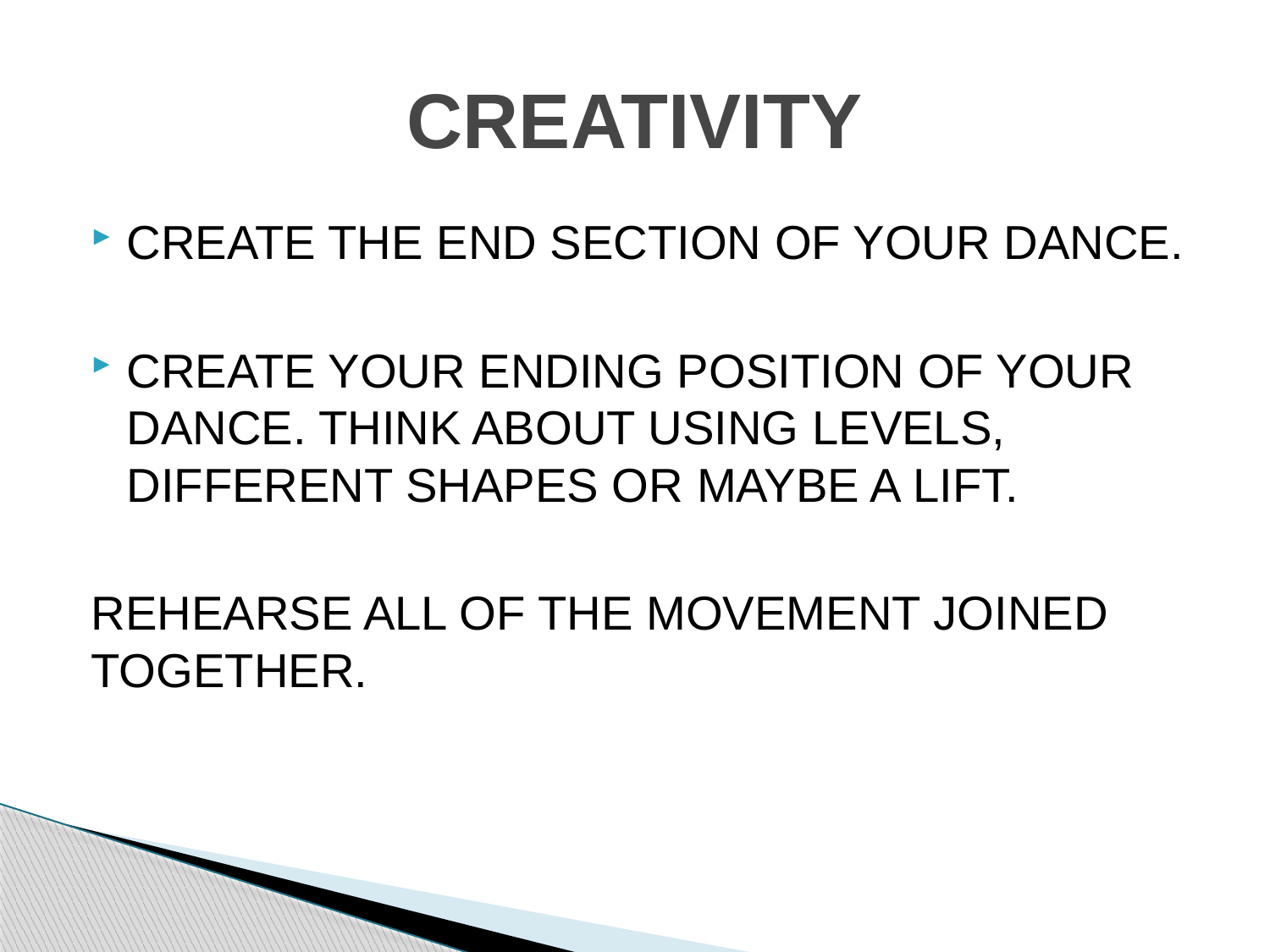

# CREATIVITY
CREATE THE END SECTION OF YOUR DANCE.

CREATE YOUR ENDING POSITION OF YOUR DANCE. THINK ABOUT USING LEVELS, DIFFERENT SHAPES OR MAYBE A LIFT.

REHEARSE ALL OF THE MOVEMENT JOINED TOGETHER.